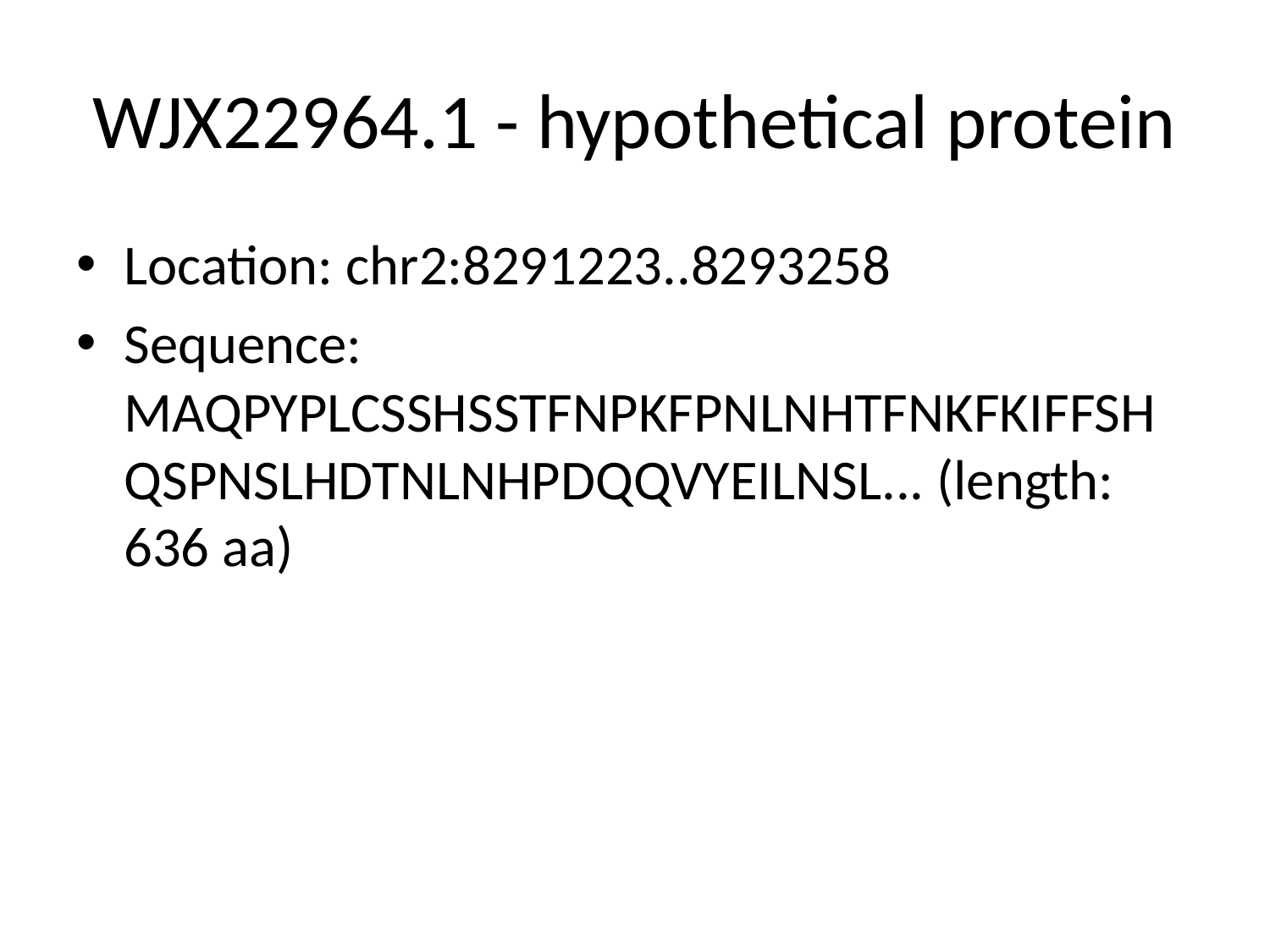

# WJX22964.1 - hypothetical protein
Location: chr2:8291223..8293258
Sequence: MAQPYPLCSSHSSTFNPKFPNLNHTFNKFKIFFSHQSPNSLHDTNLNHPDQQVYEILNSL... (length: 636 aa)